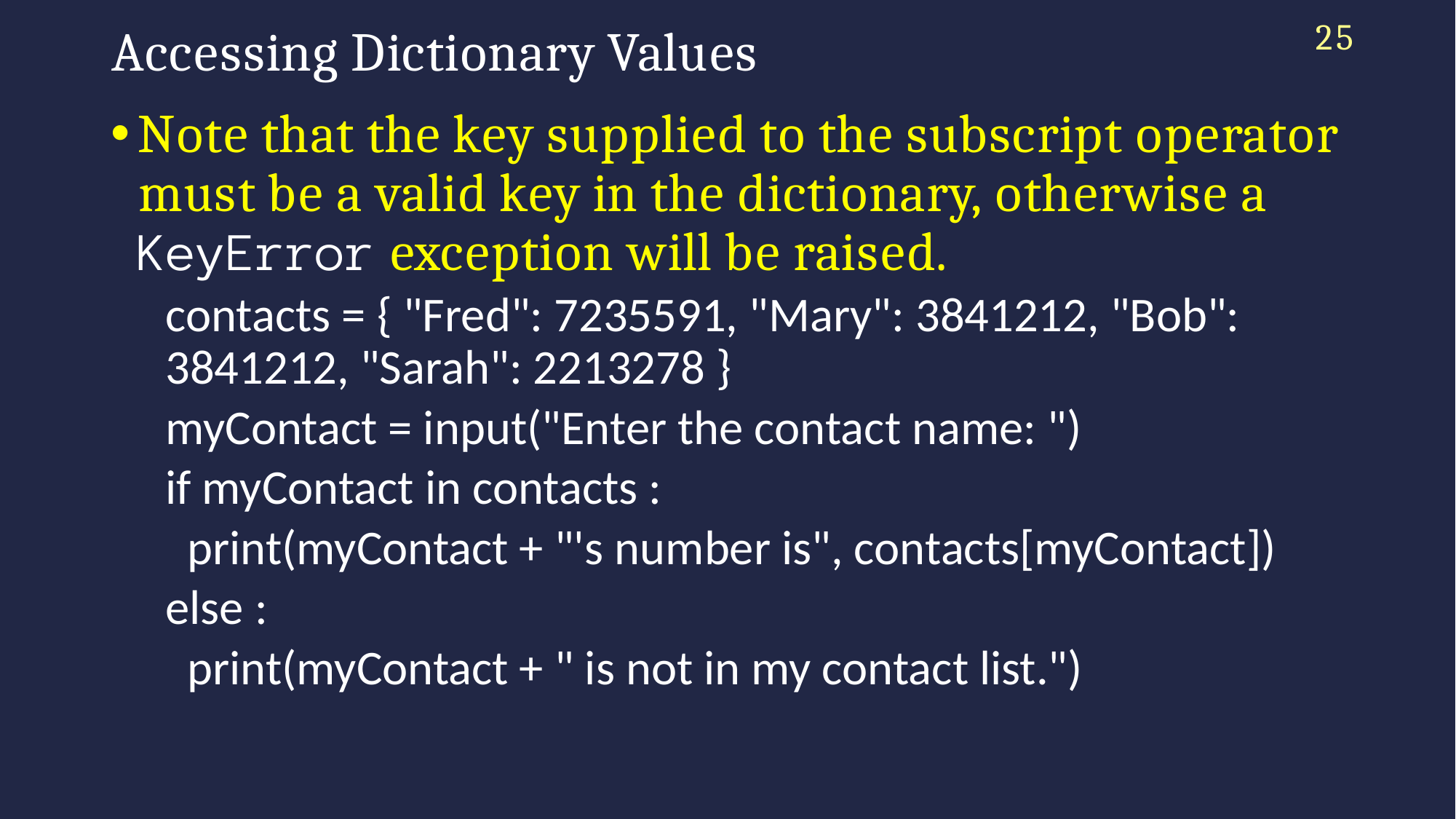

25
# Accessing Dictionary Values
Note that the key supplied to the subscript operator must be a valid key in the dictionary, otherwise a KeyError exception will be raised.
contacts = { "Fred": 7235591, "Mary": 3841212, "Bob": 3841212, "Sarah": 2213278 }
myContact = input("Enter the contact name: ")
if myContact in contacts :
  print(myContact + "'s number is", contacts[myContact])
else :
  print(myContact + " is not in my contact list.")